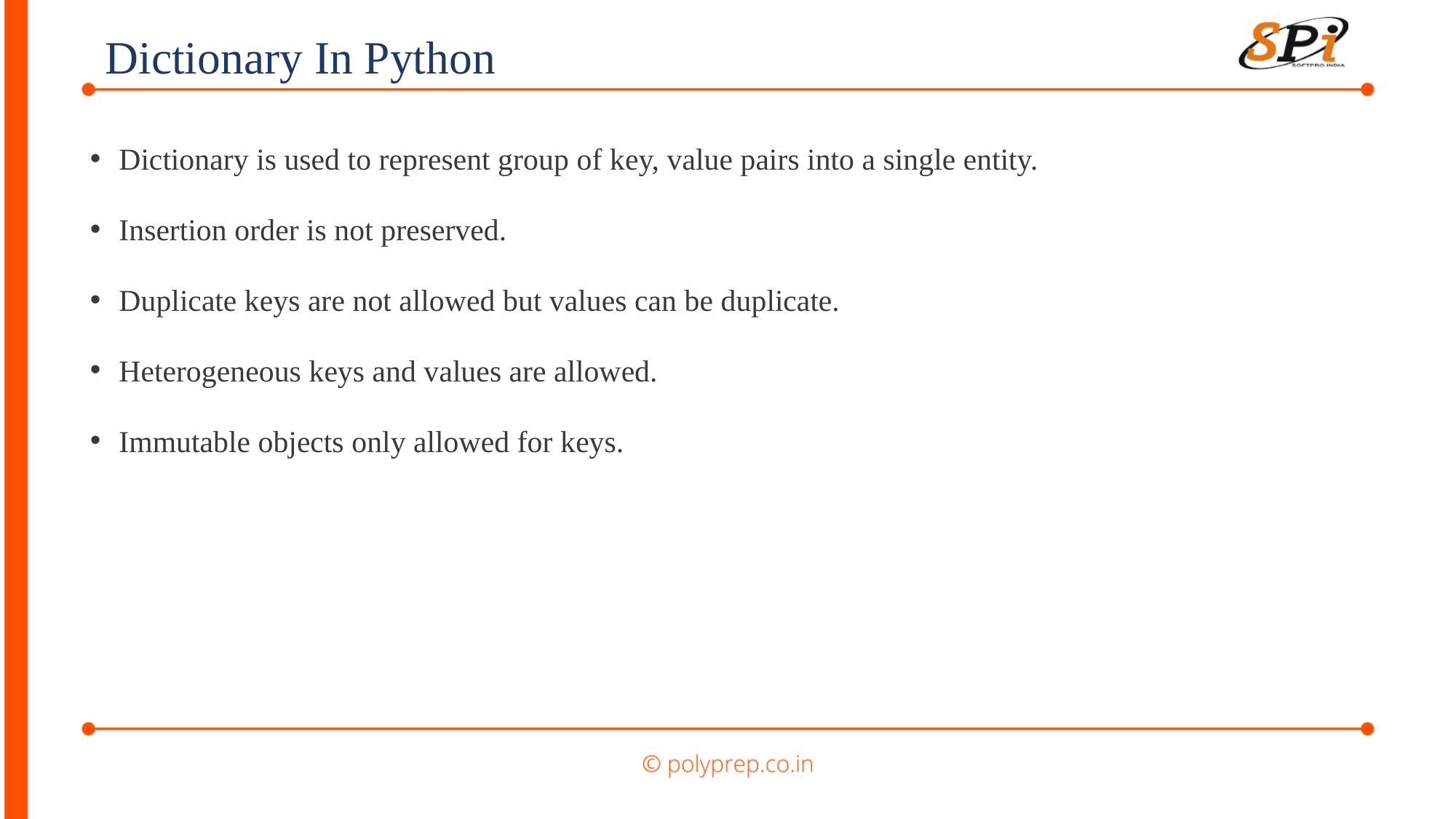

Dictionary In Python
Dictionary is used to represent group of key, value pairs into a single entity.
Insertion order is not preserved.
Duplicate keys are not allowed but values can be duplicate.
Heterogeneous keys and values are allowed.
Immutable objects only allowed for keys.